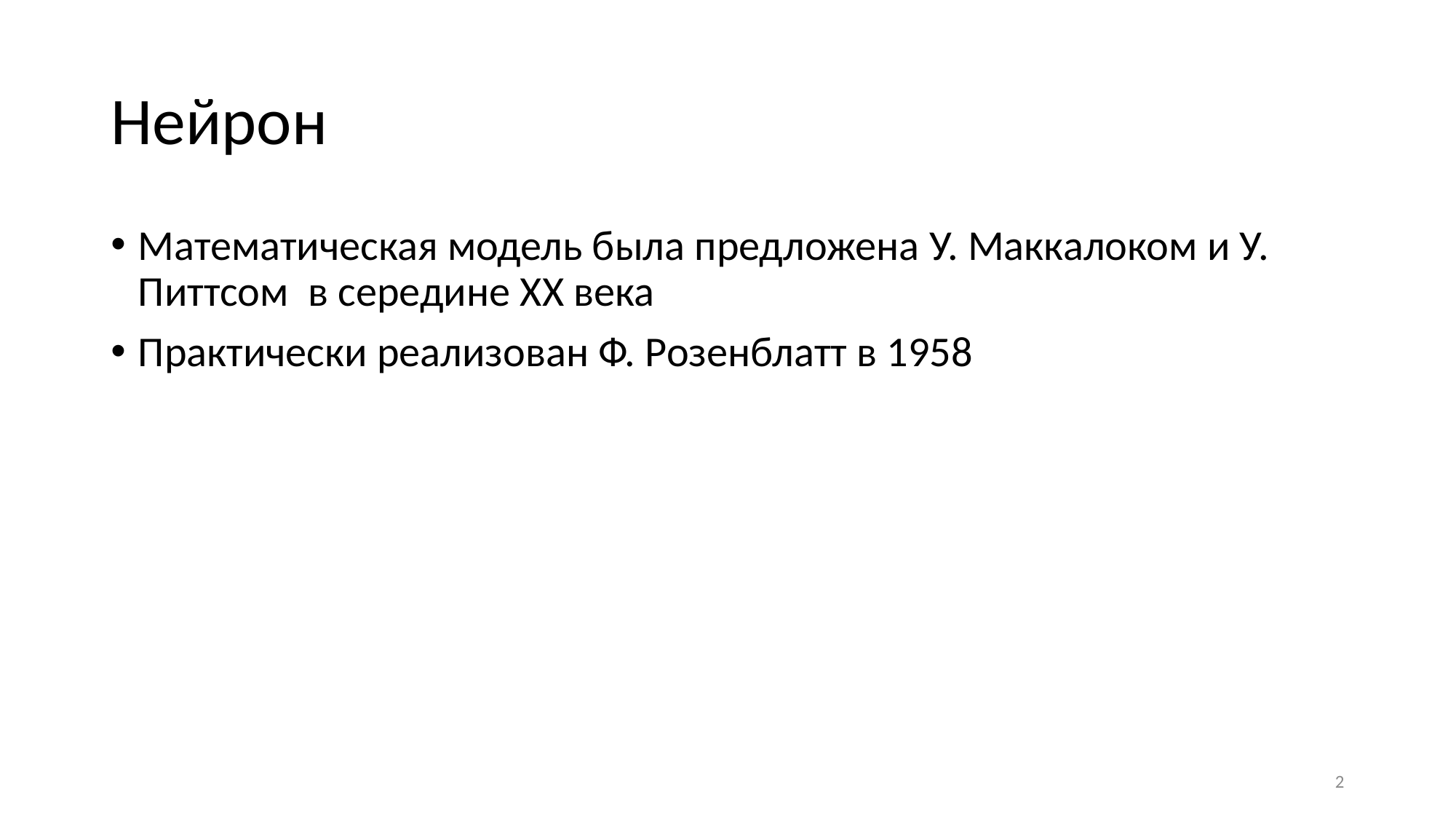

# Нейрон
Математическая модель была предложена У. Маккалоком и У. Питтсом  в середине XX века
Практически реализован Ф. Розенблатт в 1958

2